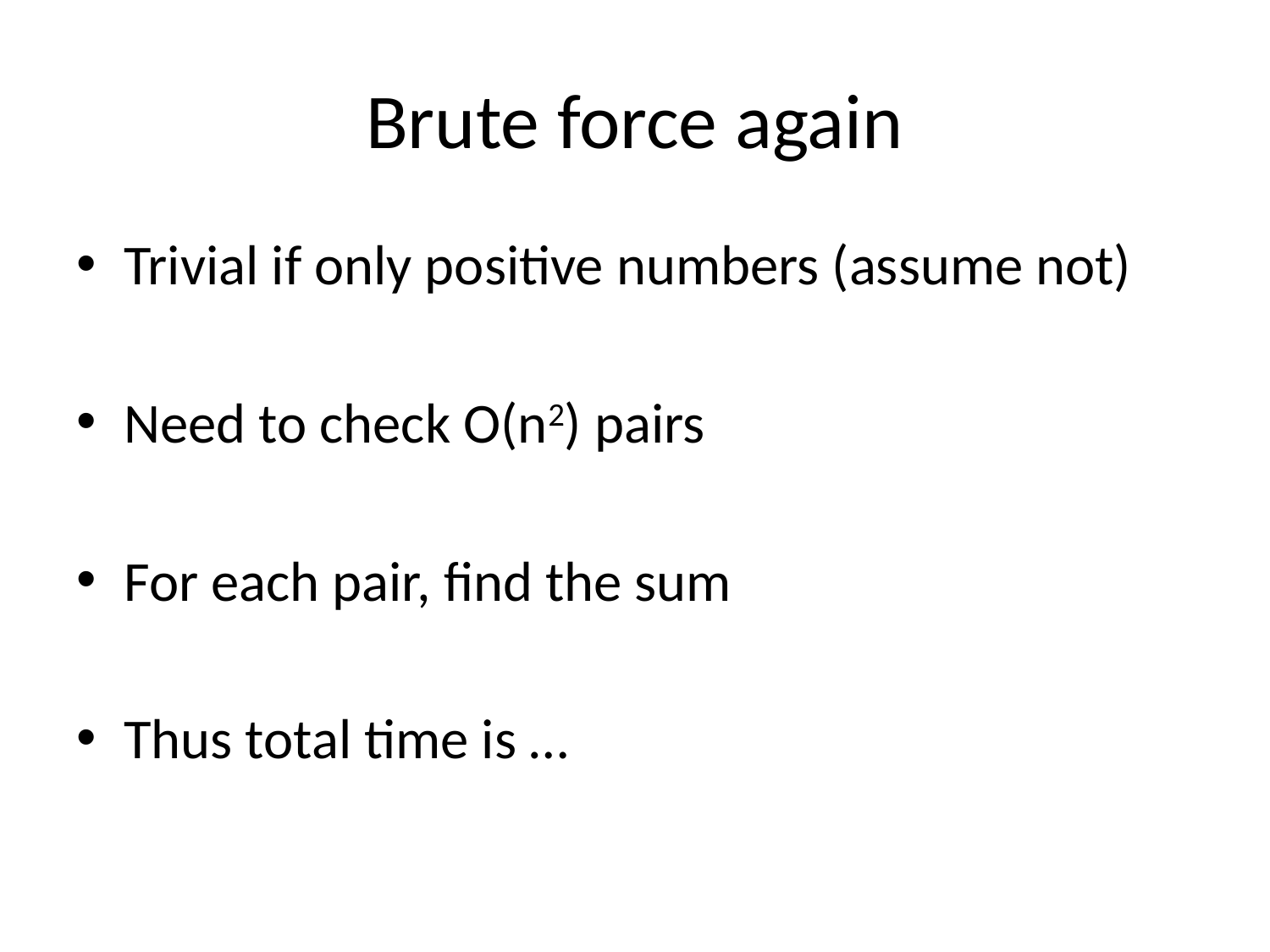

# Brute force again
Trivial if only positive numbers (assume not)

Need to check O(n2) pairs

For each pair, find the sum

Thus total time is …